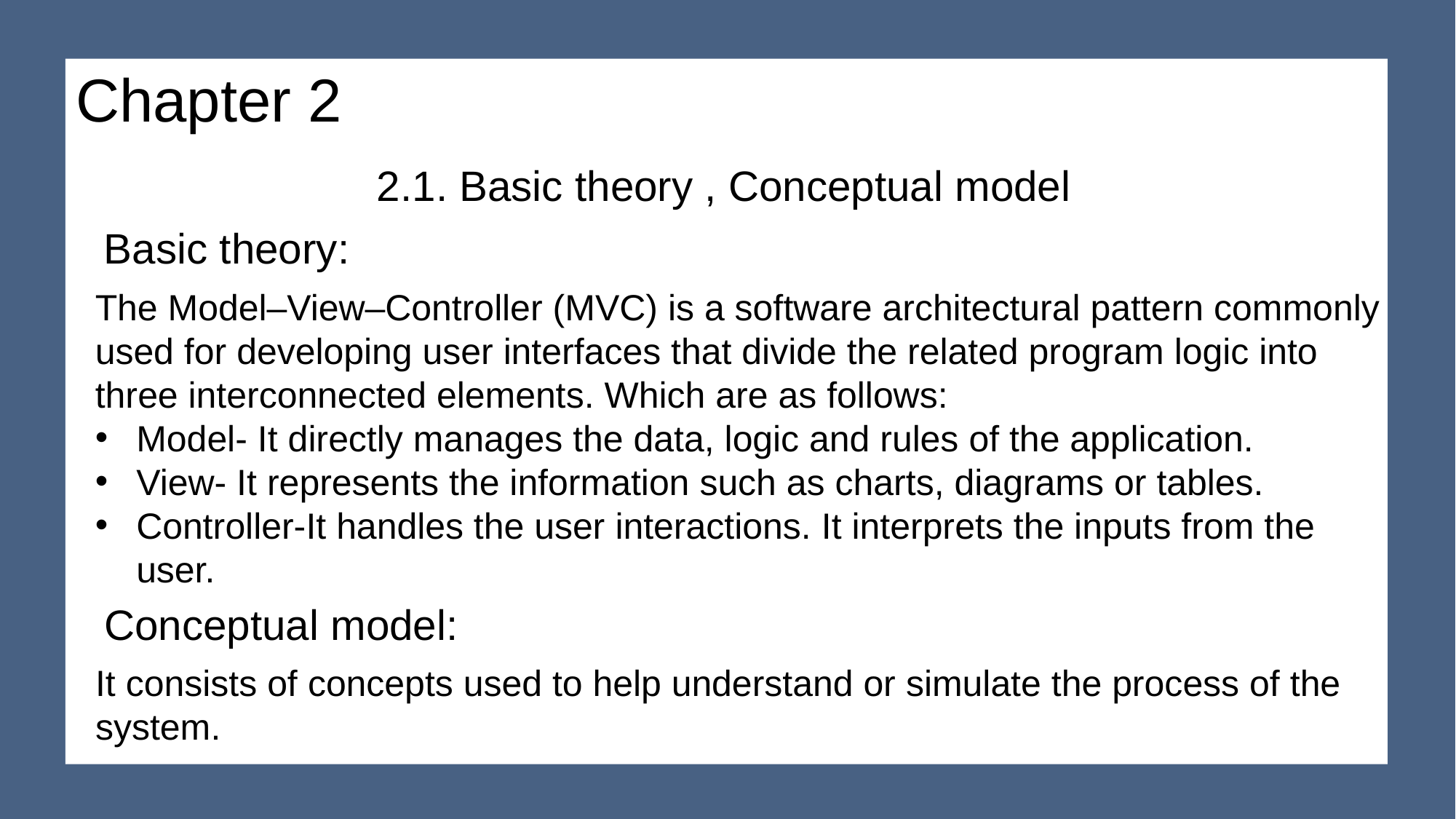

Chapter 2
2.1. Basic theory , Conceptual model
Basic theory:
The Model–View–Controller (MVC) is a software architectural pattern commonly used for developing user interfaces that divide the related program logic into three interconnected elements. Which are as follows:
Model- It directly manages the data, logic and rules of the application.
View- It represents the information such as charts, diagrams or tables.
Controller-It handles the user interactions. It interprets the inputs from the user.
Conceptual model:
It consists of concepts used to help understand or simulate the process of the system.